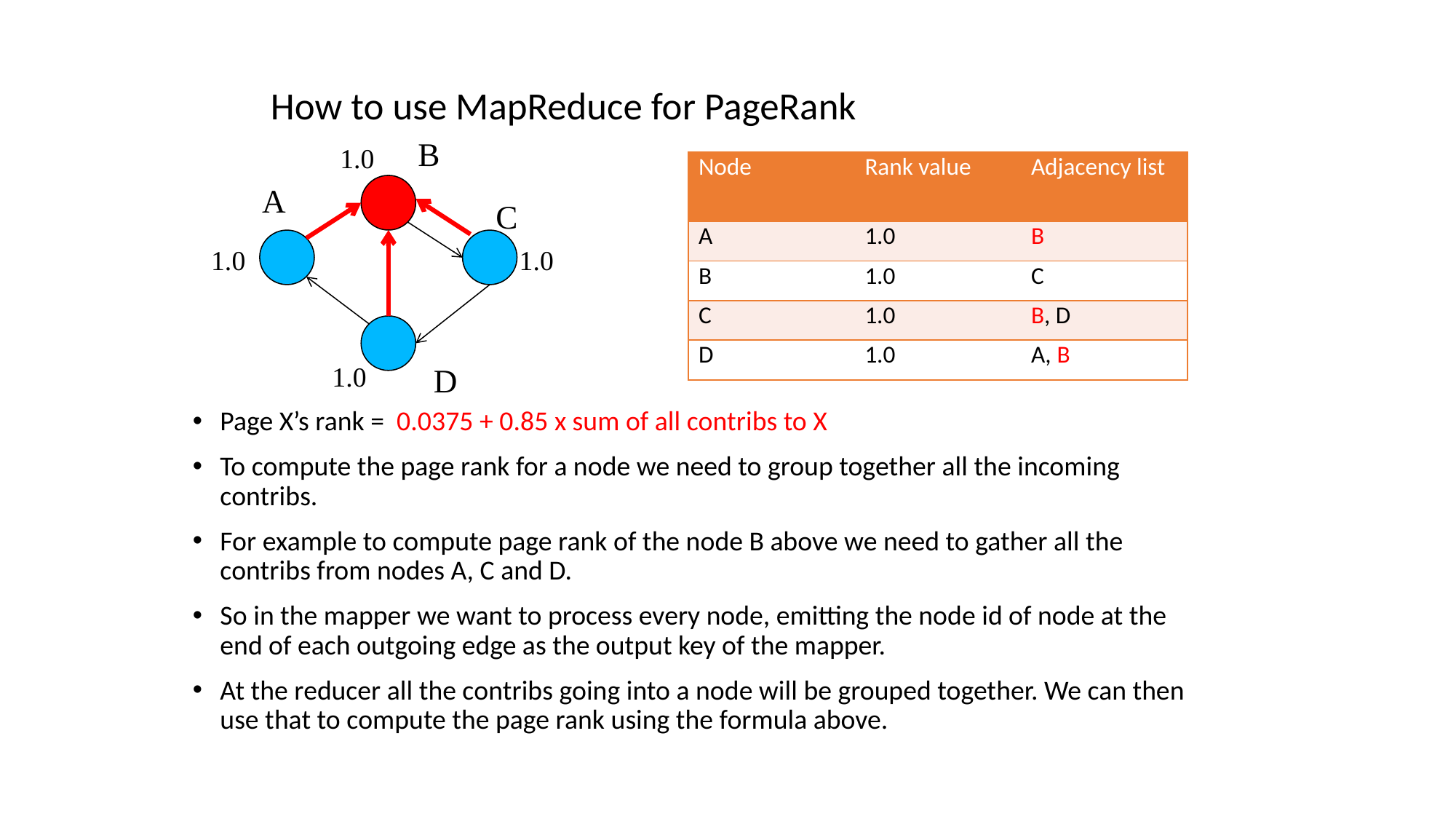

# How to use MapReduce for PageRank
B
1.0
| Node | Rank value | Adjacency list |
| --- | --- | --- |
| A | 1.0 | B |
| B | 1.0 | C |
| C | 1.0 | B, D |
| D | 1.0 | A, B |
A

C

1.0
1.0

1.0
D
Page X’s rank =  0.0375 + 0.85 x sum of all contribs to X
To compute the page rank for a node we need to group together all the incoming contribs.
For example to compute page rank of the node B above we need to gather all the contribs from nodes A, C and D.
So in the mapper we want to process every node, emitting the node id of node at the end of each outgoing edge as the output key of the mapper.
At the reducer all the contribs going into a node will be grouped together. We can then use that to compute the page rank using the formula above.